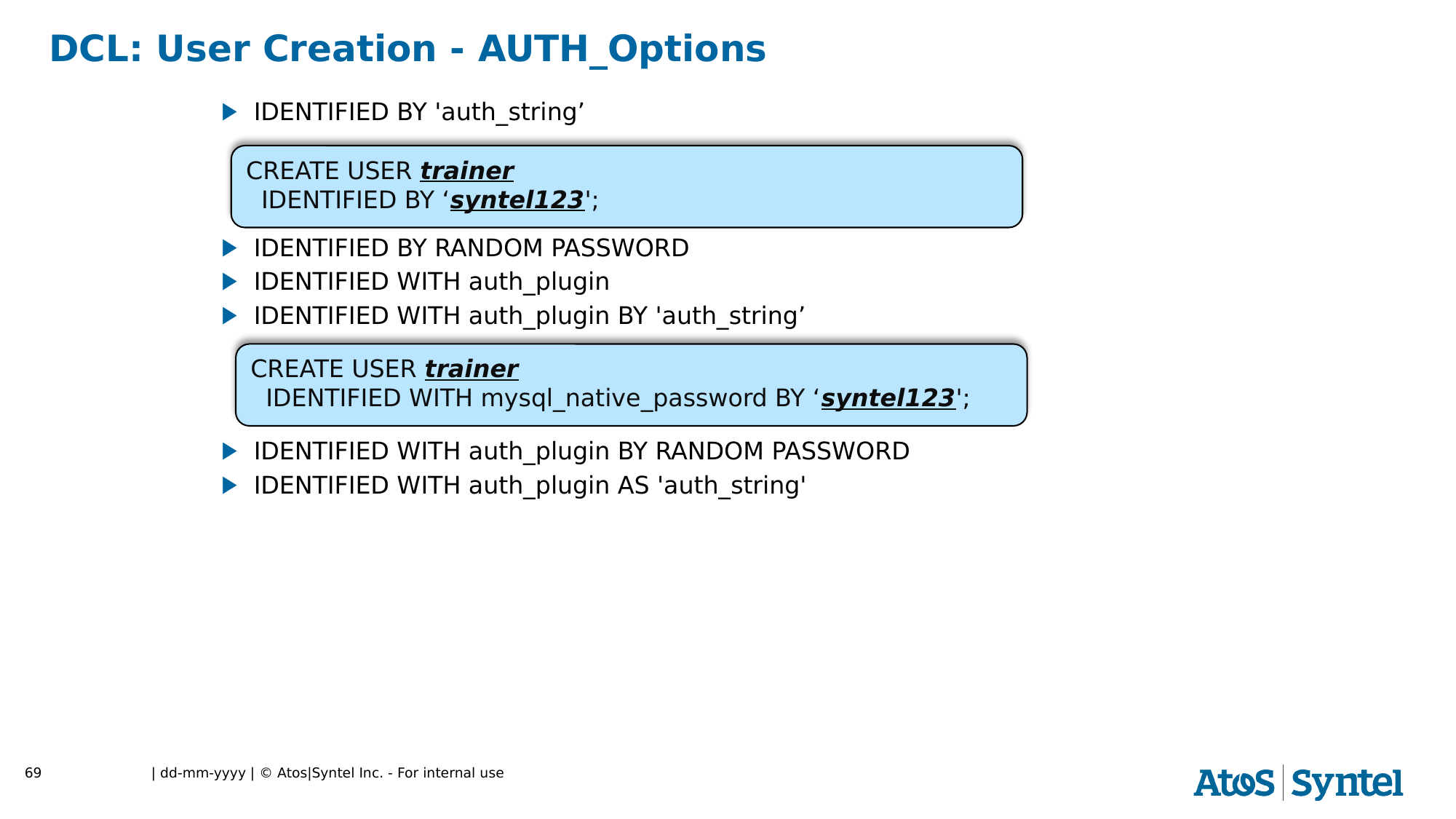

# DCL: User Creation - AUTH_Options
IDENTIFIED BY 'auth_string’

IDENTIFIED BY RANDOM PASSWORD
IDENTIFIED WITH auth_plugin
IDENTIFIED WITH auth_plugin BY 'auth_string’

IDENTIFIED WITH auth_plugin BY RANDOM PASSWORD
IDENTIFIED WITH auth_plugin AS 'auth_string'

CREATE USER trainer
  IDENTIFIED BY ‘syntel123';
CREATE USER trainer
  IDENTIFIED WITH mysql_native_password BY ‘syntel123';